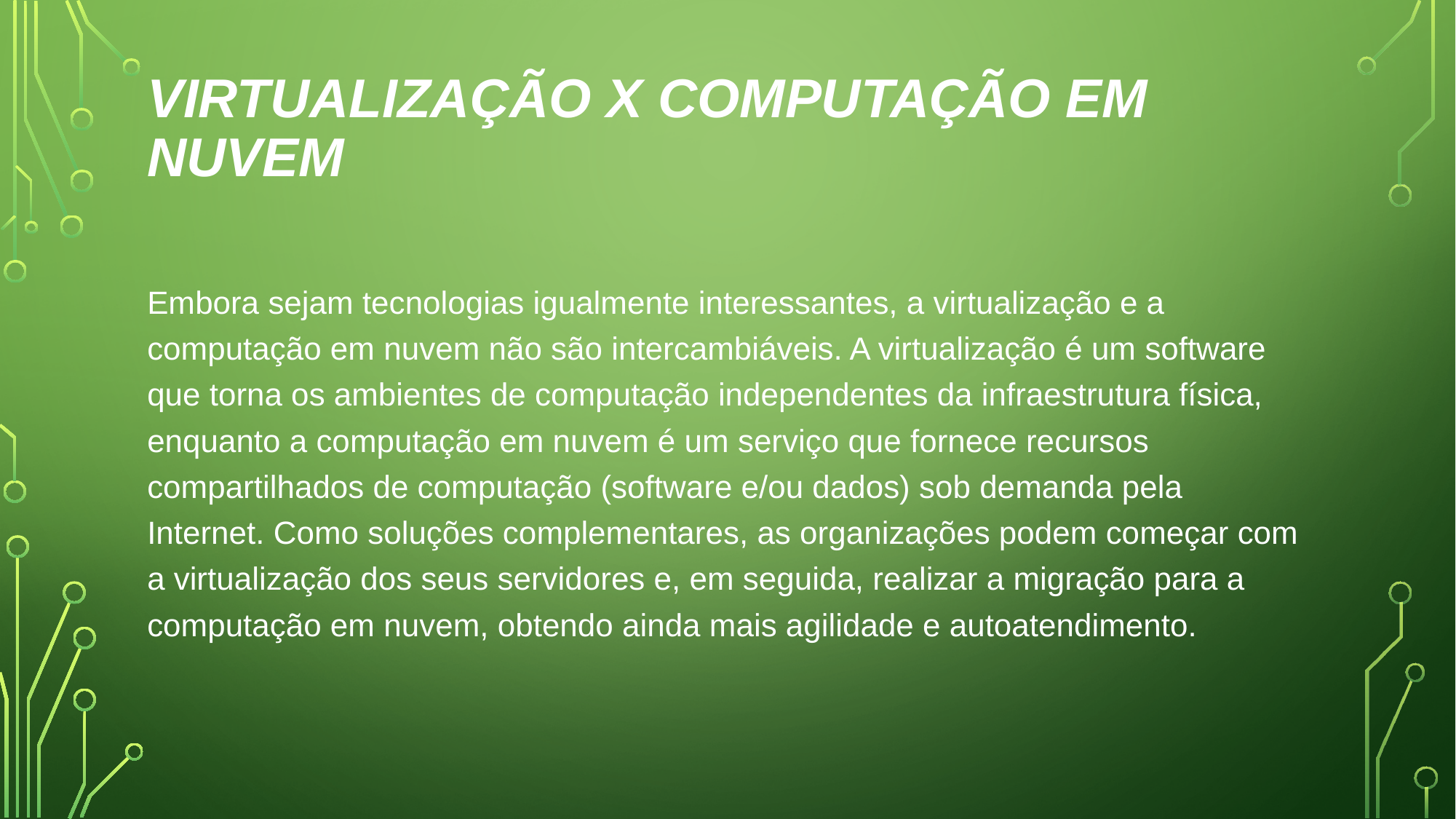

# Virtualização x computação em nuvem
Embora sejam tecnologias igualmente interessantes, a virtualização e a computação em nuvem não são intercambiáveis. A virtualização é um software que torna os ambientes de computação independentes da infraestrutura física, enquanto a computação em nuvem é um serviço que fornece recursos compartilhados de computação (software e/ou dados) sob demanda pela Internet. Como soluções complementares, as organizações podem começar com a virtualização dos seus servidores e, em seguida, realizar a migração para a computação em nuvem, obtendo ainda mais agilidade e autoatendimento.